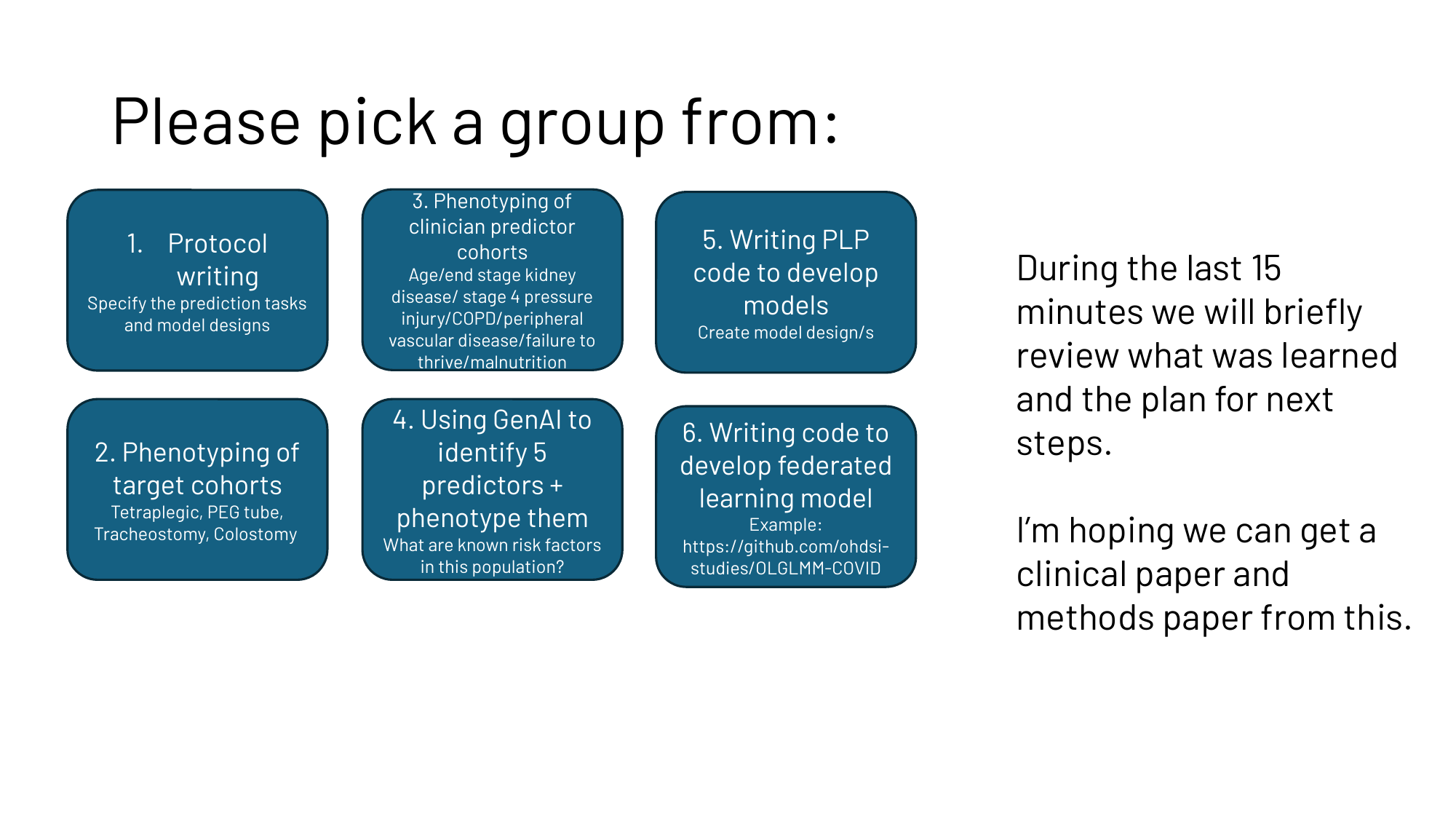

# Please pick a group from:
3. Phenotyping of clinician predictor cohorts
Age/end stage kidney disease/ stage 4 pressure injury/COPD/peripheral vascular disease/failure to thrive/malnutrition
Protocol writing
Specify the prediction tasks and model designs
5. Writing PLP code to develop models
Create model design/s
During the last 15 minutes we will briefly review what was learned and the plan for next steps.

I’m hoping we can get a clinical paper and methods paper from this.
2. Phenotyping of target cohorts
Tetraplegic, PEG tube, Tracheostomy, Colostomy
4. Using GenAI to identify 5 predictors + phenotype them
What are known risk factors in this population?
6. Writing code to develop federated learning model
Example: https://github.com/ohdsi-studies/OLGLMM-COVID